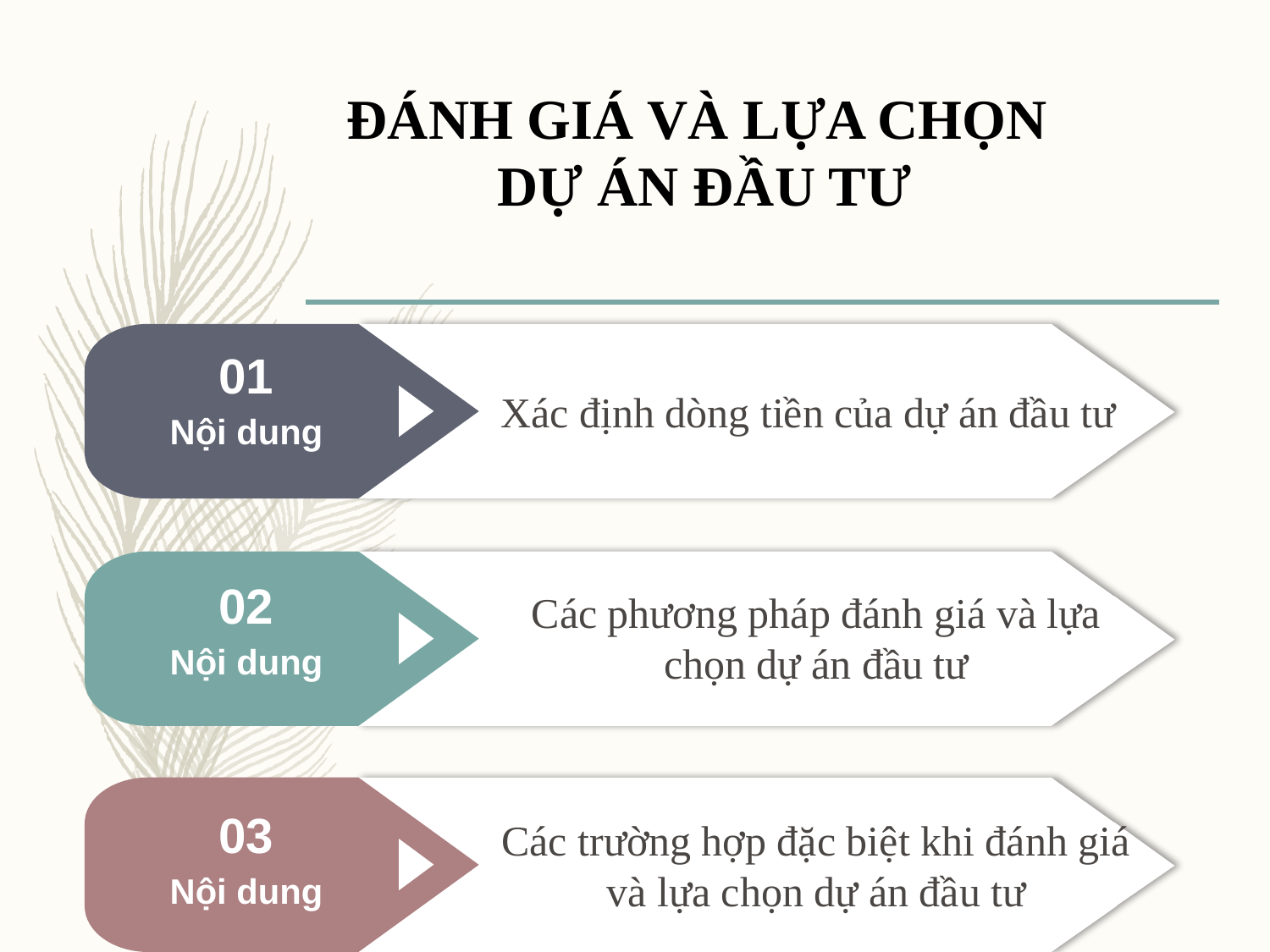

# ĐÁNH GIÁ VÀ LỰA CHỌN DỰ ÁN ĐẦU TƯ

01
Xác định dòng tiền của dự án đầu tư

Nội dung

02
Các phương pháp đánh giá và lựa chọn dự án đầu tư

Nội dung

03
Các trường hợp đặc biệt khi đánh giá và lựa chọn dự án đầu tư

Nội dung